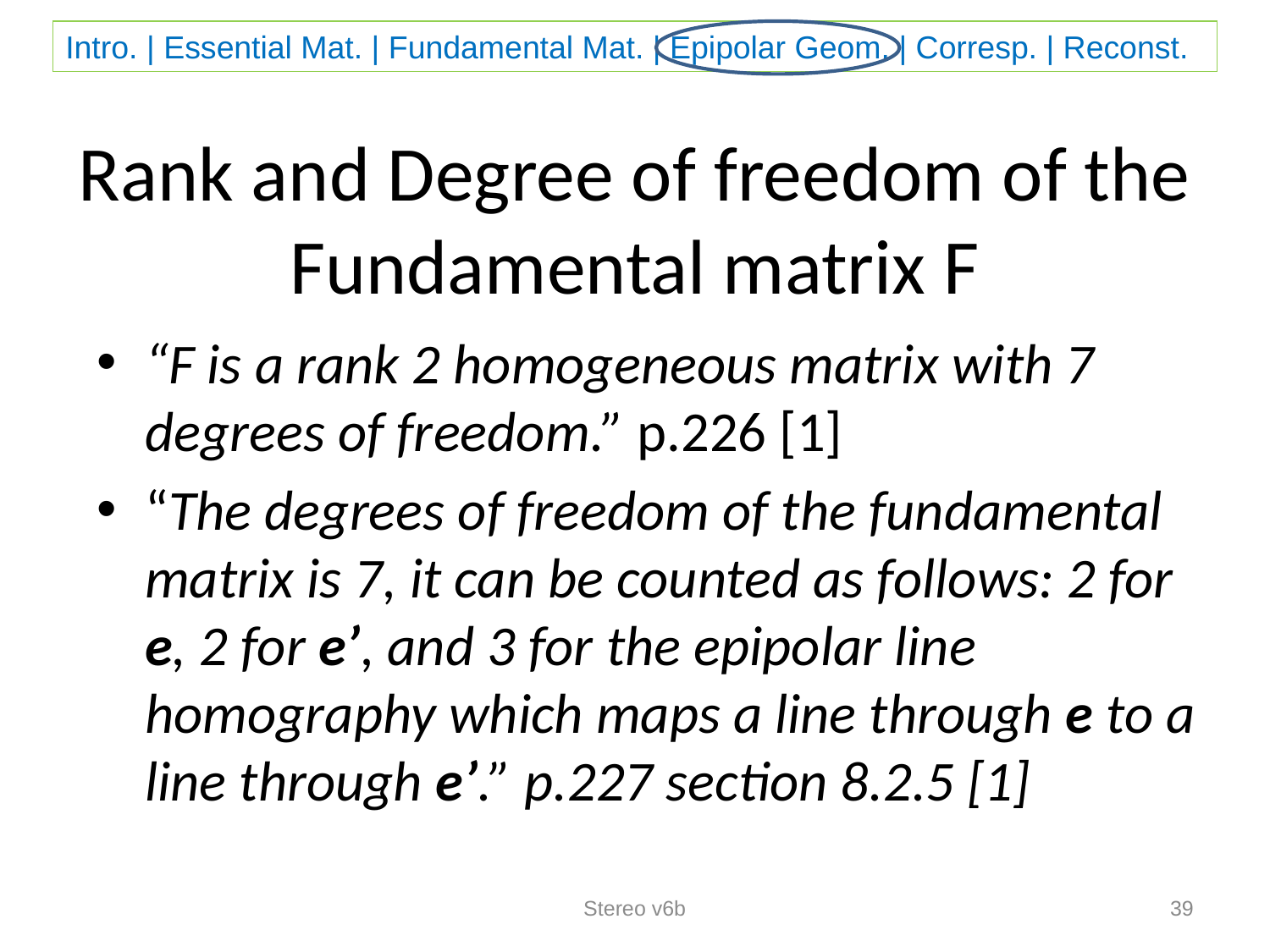

# Rank and Degree of freedom of the Fundamental matrix F
“F is a rank 2 homogeneous matrix with 7 degrees of freedom.” p.226 [1]
“The degrees of freedom of the fundamental matrix is 7, it can be counted as follows: 2 for e, 2 for e’, and 3 for the epipolar line  homography which maps a line through e to a line through e’.” p.227 section 8.2.5 [1]
Stereo v6b
39